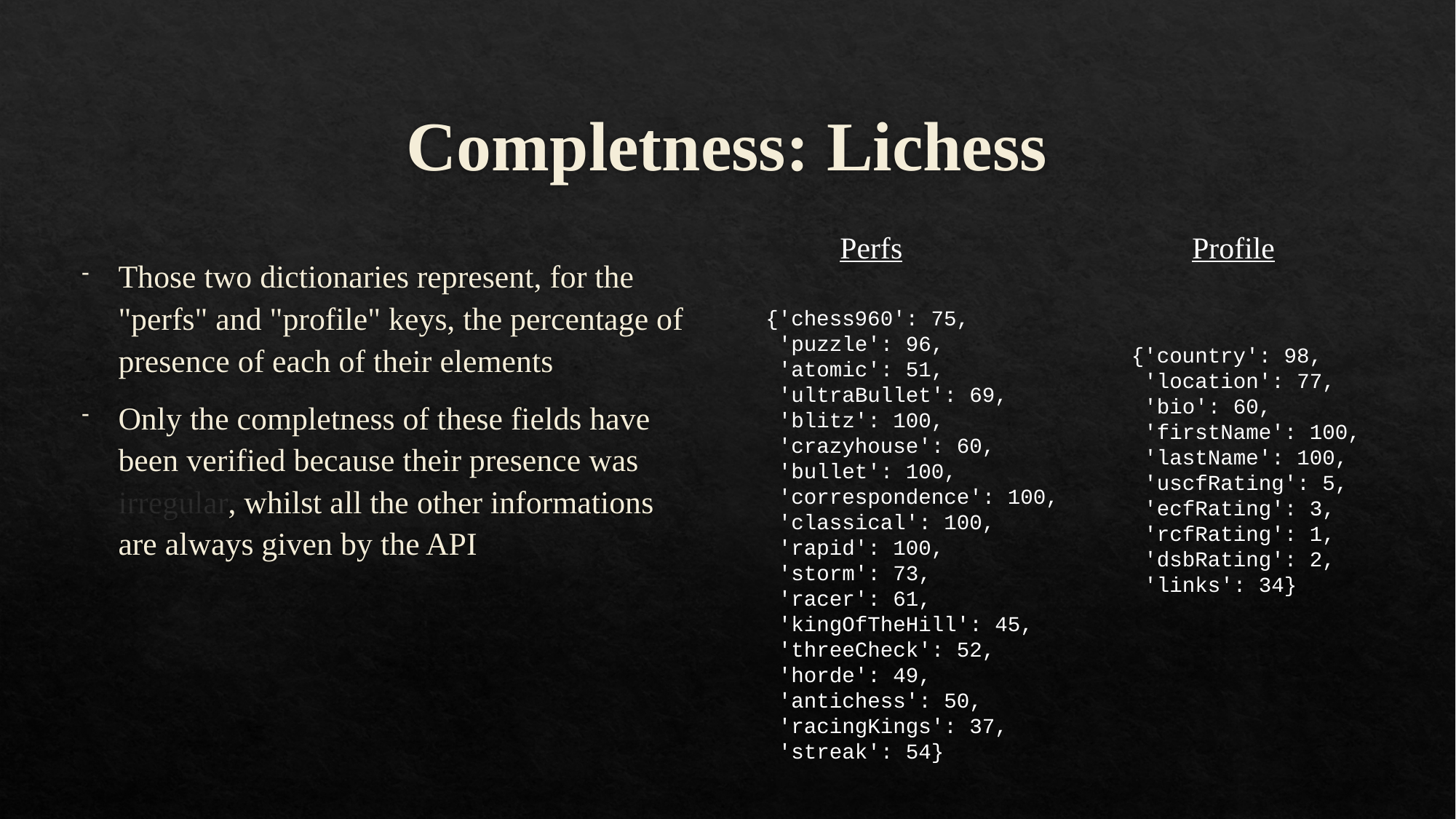

# Completness: Lichess
    Perfs	    	         	        Profile
Those two dictionaries represent, for the "perfs" and "profile" keys, the percentage of presence of each of their elements
Only the completness of these fields have been verified because their presence was irregular, whilst all the other informations are always given by the API
{'chess960': 75,
 'puzzle': 96,
 'atomic': 51,
 'ultraBullet': 69,
 'blitz': 100,
 'crazyhouse': 60,
 'bullet': 100,
 'correspondence': 100,
 'classical': 100,
 'rapid': 100,
 'storm': 73,
 'racer': 61,
 'kingOfTheHill': 45,
 'threeCheck': 52,
 'horde': 49,
 'antichess': 50,
 'racingKings': 37,
 'streak': 54}

{'country': 98,
 'location': 77,
 'bio': 60,
 'firstName': 100,
 'lastName': 100,
 'uscfRating': 5,
 'ecfRating': 3,
 'rcfRating': 1,
 'dsbRating': 2,
 'links': 34}